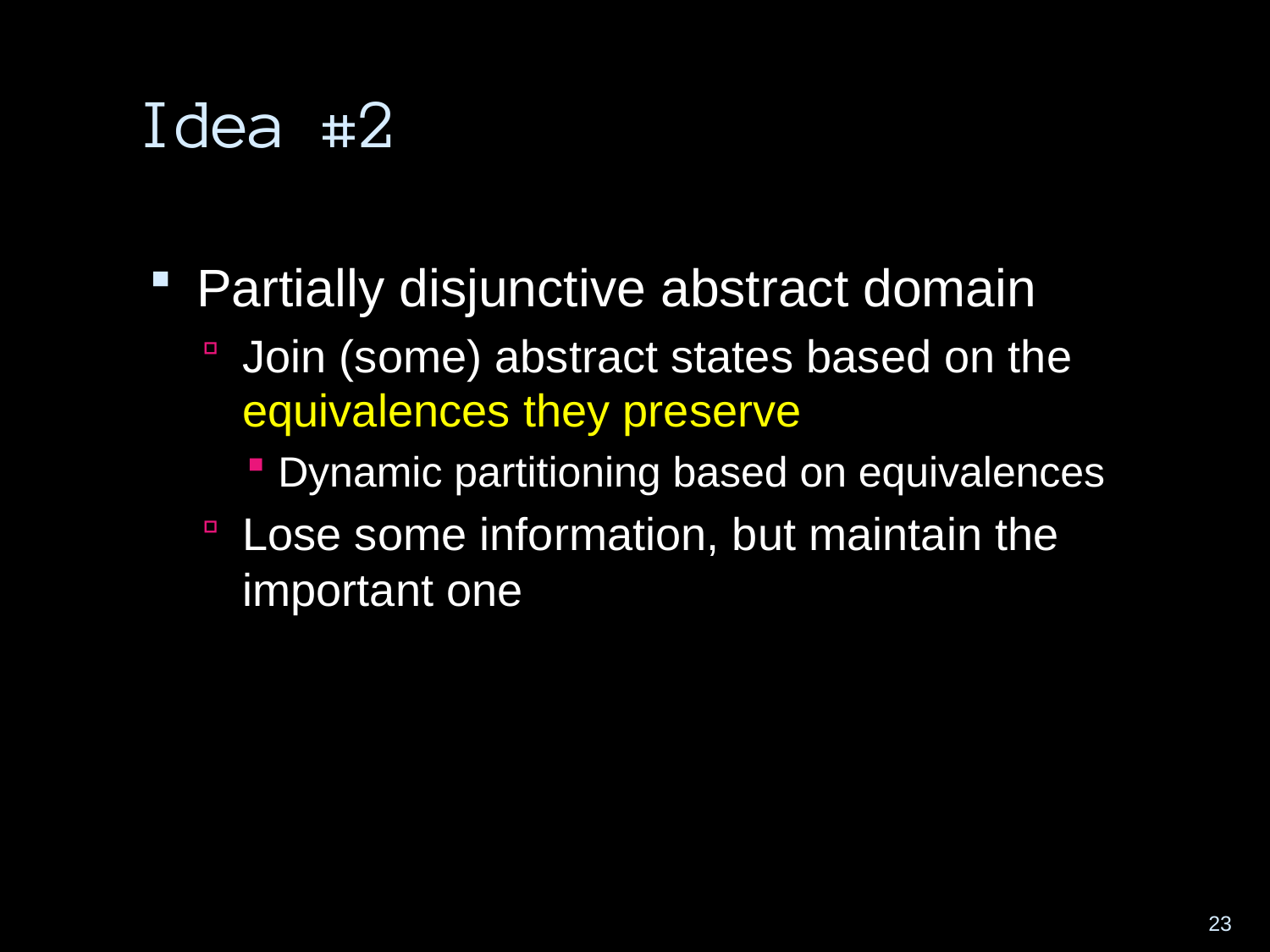

# Idea #2
Partially disjunctive abstract domain
Join (some) abstract states based on the equivalences they preserve
Dynamic partitioning based on equivalences
Lose some information, but maintain the important one
23